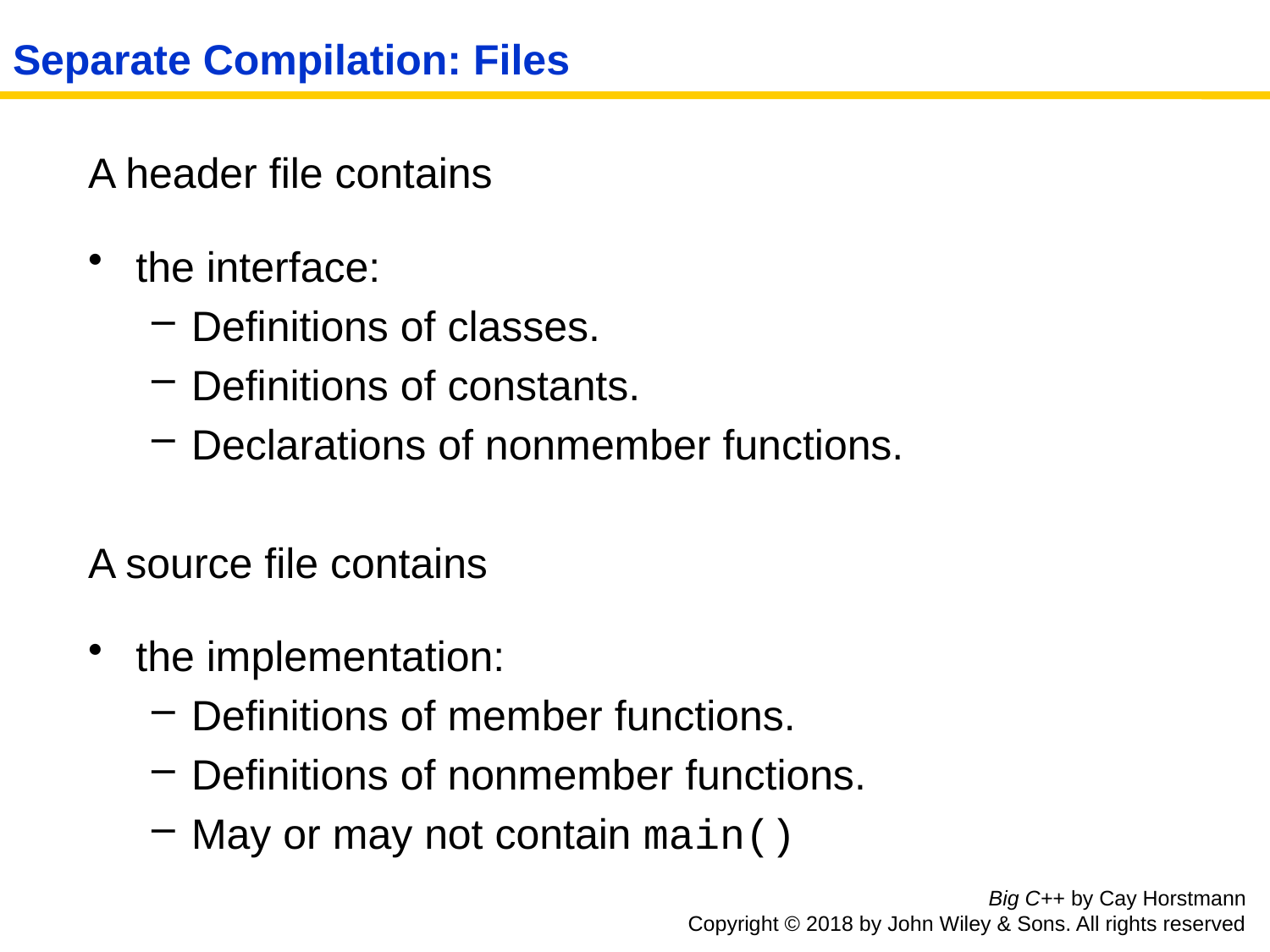

# Separate Compilation: Files

A header file contains

the interface:
Definitions of classes.
Definitions of constants.
Declarations of nonmember functions.

A source file contains

the implementation:
Definitions of member functions.
Definitions of nonmember functions.
May or may not contain main()

Big C++ by Cay Horstmann
Copyright © 2018 by John Wiley & Sons. All rights reserved